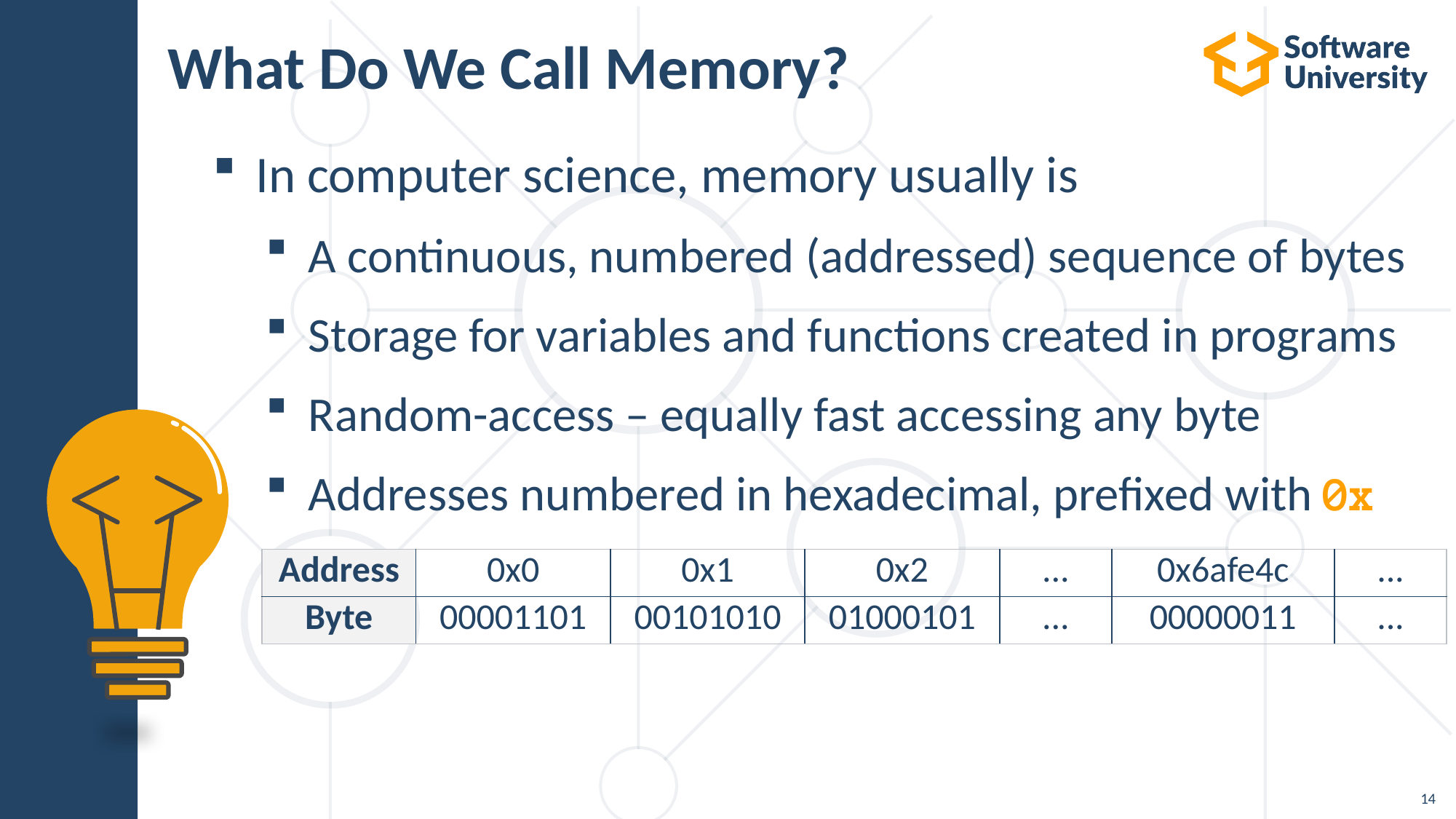

# What Do We Call Memory?
In computer science, memory usually is
A continuous, numbered (addressed) sequence of bytes
Storage for variables and functions created in programs
Random-access – equally fast accessing any byte
Addresses numbered in hexadecimal, prefixed with 0x
| Address | 0x0 | 0x1 | 0x2 | ... | 0x6afe4c | ... |
| --- | --- | --- | --- | --- | --- | --- |
| Byte | 00001101 | 00101010 | 01000101 | ... | 00000011 | ... |
14